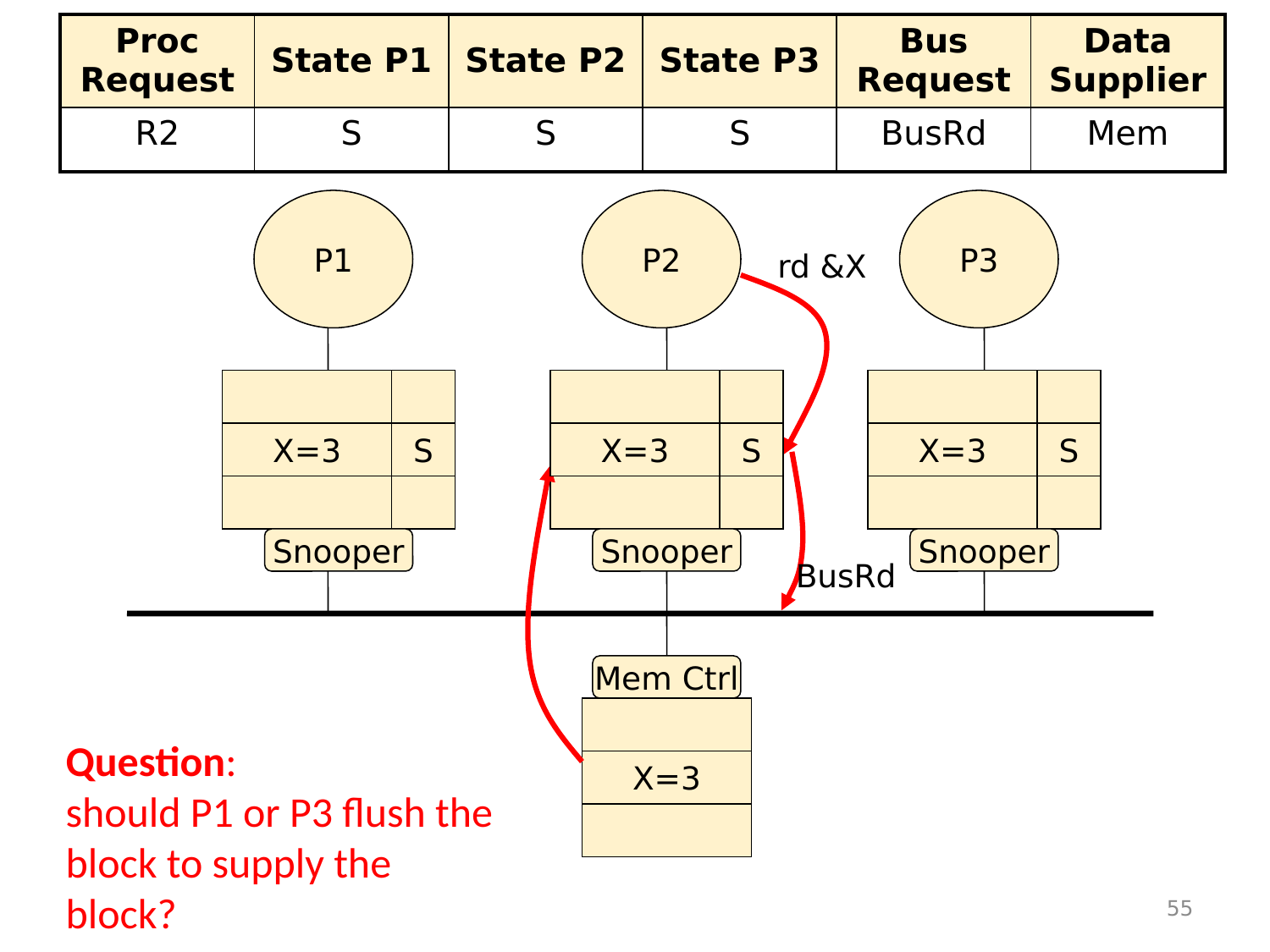

| Proc Request | State P1 | State P2 | State P3 | Bus Request | Data Supplier |
| --- | --- | --- | --- | --- | --- |
| R2 | S | S | S | BusRd | Mem |
P1
P2
P3
rd &X

X=3
S

X=3
S
X=3
S

BusRd

Snooper
Snooper
Snooper

Mem Ctrl

Question:
should P1 or P3 flush the block to supply the block?
X=3

55